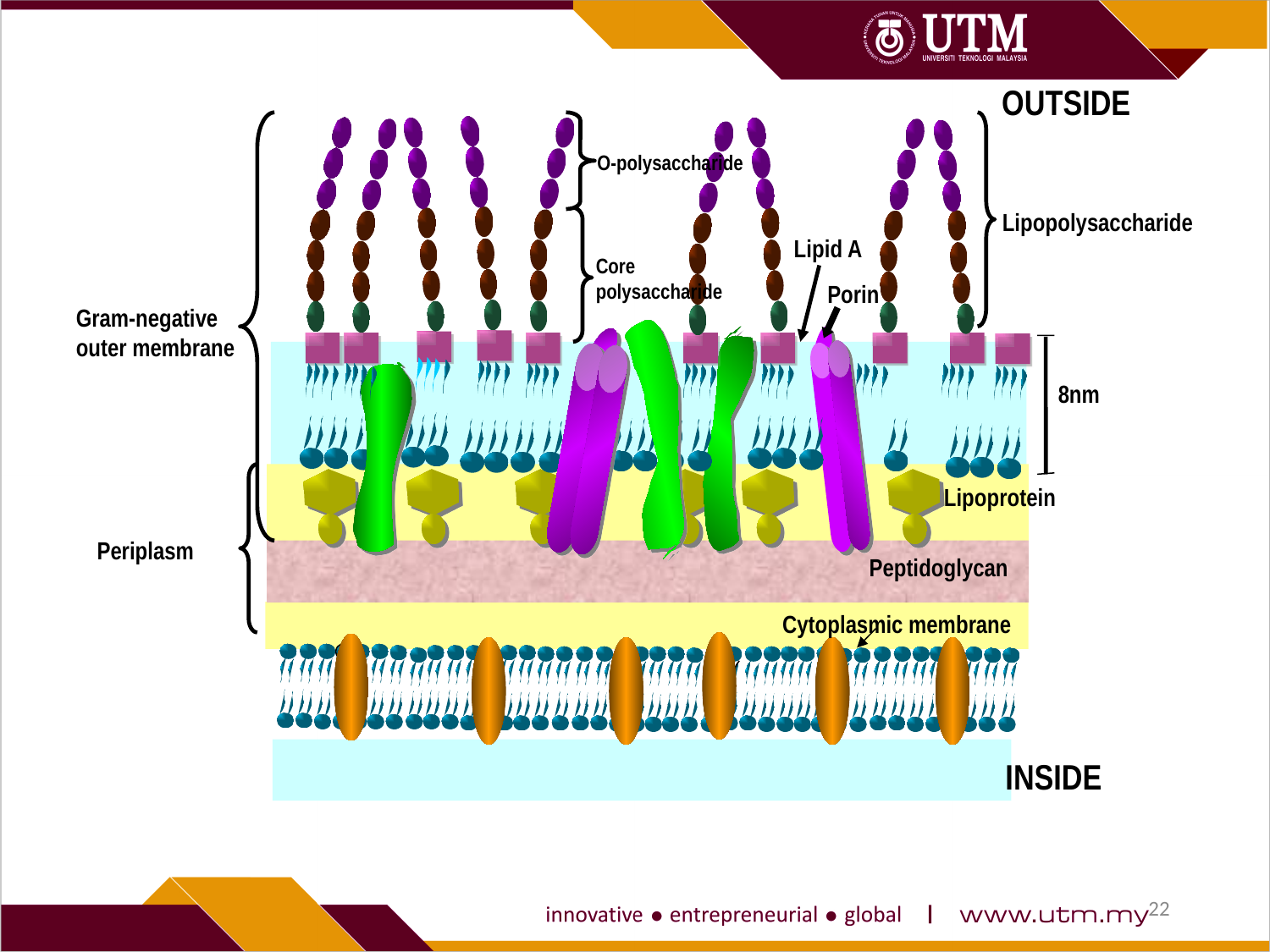

OUTSIDE

O-polysaccharide

Lipopolysaccharide

Lipid A

Core
polysaccharide

Porin
Gram-negative
outer membrane

8nm

Lipoprotein
Phospholipid
Periplasm

Peptidoglycan

Cytoplasmic membrane

INSIDE
22